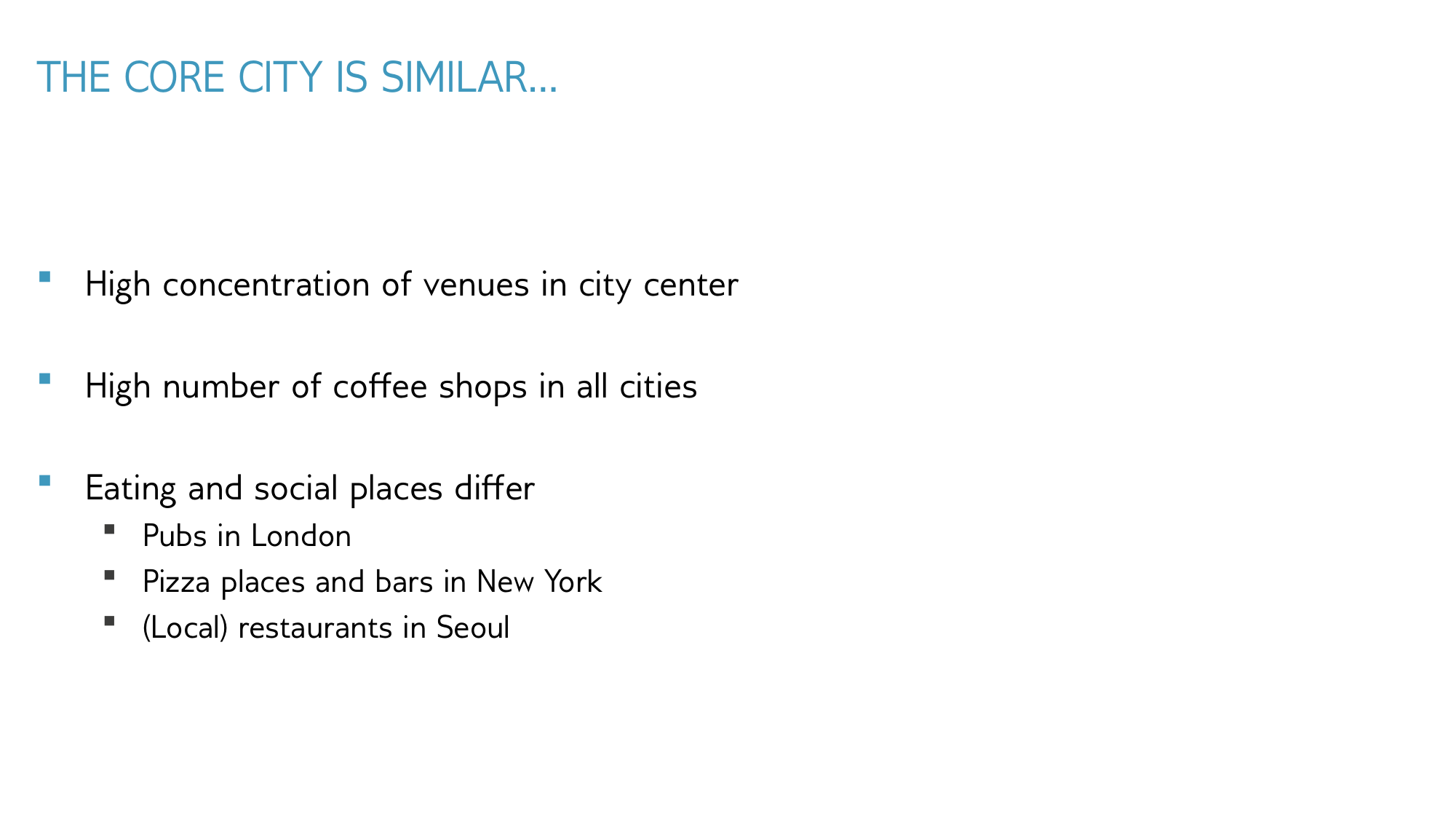

# The core city is similar…
High concentration of venues in city center

High number of coffee shops in all cities

Eating and social places differ
Pubs in London
Pizza places and bars in New York
(Local) restaurants in Seoul